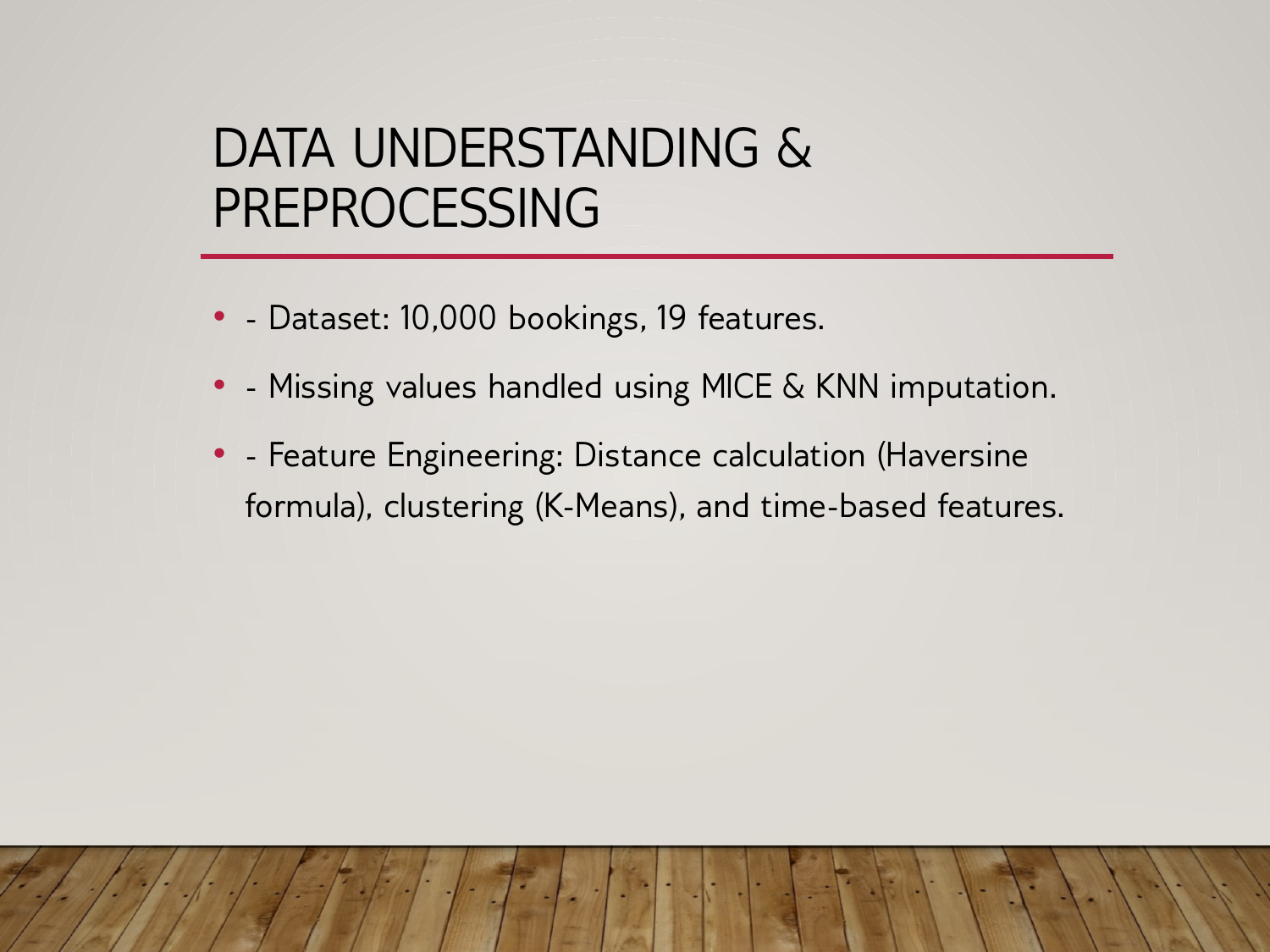

# Data Understanding & Preprocessing
- Dataset: 10,000 bookings, 19 features.
- Missing values handled using MICE & KNN imputation.
- Feature Engineering: Distance calculation (Haversine formula), clustering (K-Means), and time-based features.